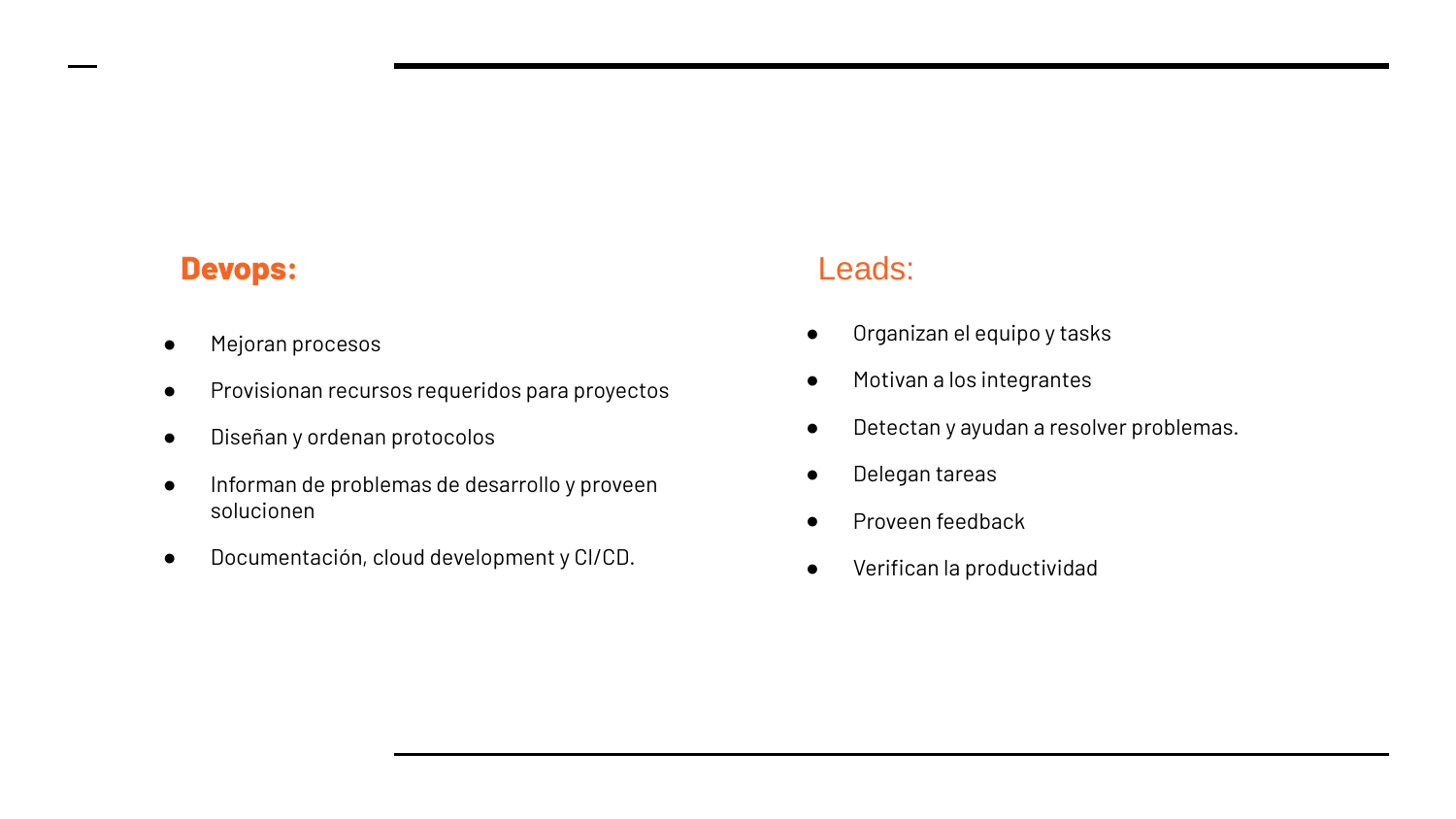

Devops:
Leads:
Mejoran procesos
Provisionan recursos requeridos para proyectos
Diseñan y ordenan protocolos
Informan de problemas de desarrollo y proveen solucionen
Documentación, cloud development y CI/CD.
Organizan el equipo y tasks
Motivan a los integrantes
Detectan y ayudan a resolver problemas.
Delegan tareas
Proveen feedback
Verifican la productividad